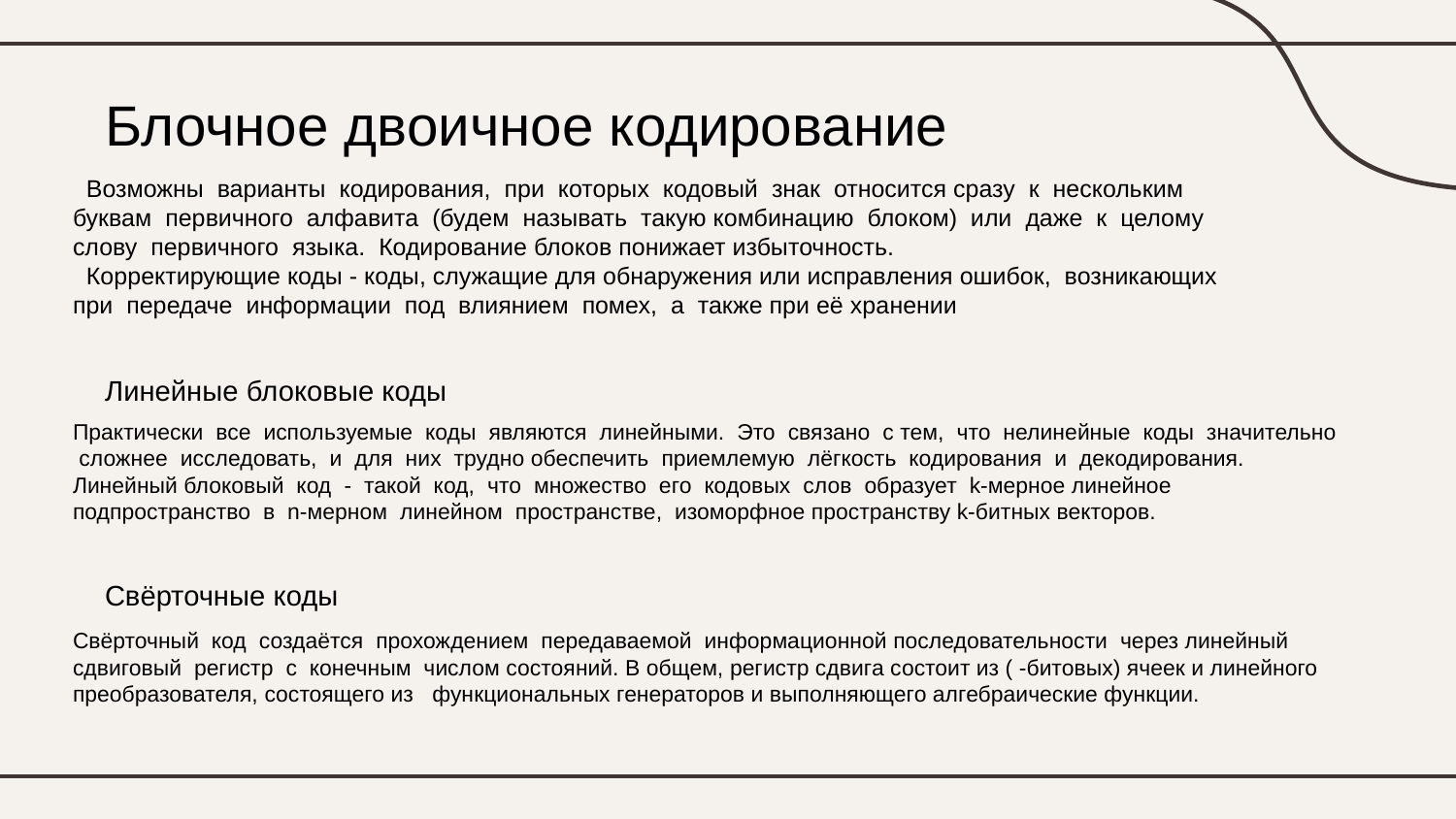

# Блочное двоичное кодирование
  Возможны  варианты  кодирования,  при  которых  кодовый  знак  относится сразу  к  нескольким  буквам  первичного  алфавита  (будем  называть  такую комбинацию  блоком)  или  даже  к  целому  слову  первичного  языка.  Кодирование блоков понижает избыточность.
  Корректирующие коды - коды, служащие для обнаружения или исправления ошибок,  возникающих  при  передаче  информации  под  влиянием  помех,  а  также при её хранении
Линейные блоковые коды
Практически  все  используемые  коды  являются  линейными.  Это  связано  с тем,  что  нелинейные  коды  значительно  сложнее  исследовать,  и  для  них  трудно обеспечить  приемлемую  лёгкость  кодирования  и  декодирования. Линейный блоковый  код  -  такой  код,  что  множество  его  кодовых  слов  образует  k-мерное линейное
подпространство  в  n-мерном  линейном  пространстве,  изоморфное пространству k-битных векторов.
Свёрточные коды
Свёрточный  код  создаётся  прохождением  передаваемой  информационной последовательности  через линейный  сдвиговый  регистр  с  конечным  числом состояний. В общем, регистр сдвига состоит из ( -битовых) ячеек и линейного преобразователя, состоящего из   функциональных генераторов и выполняющего алгебраические функции.